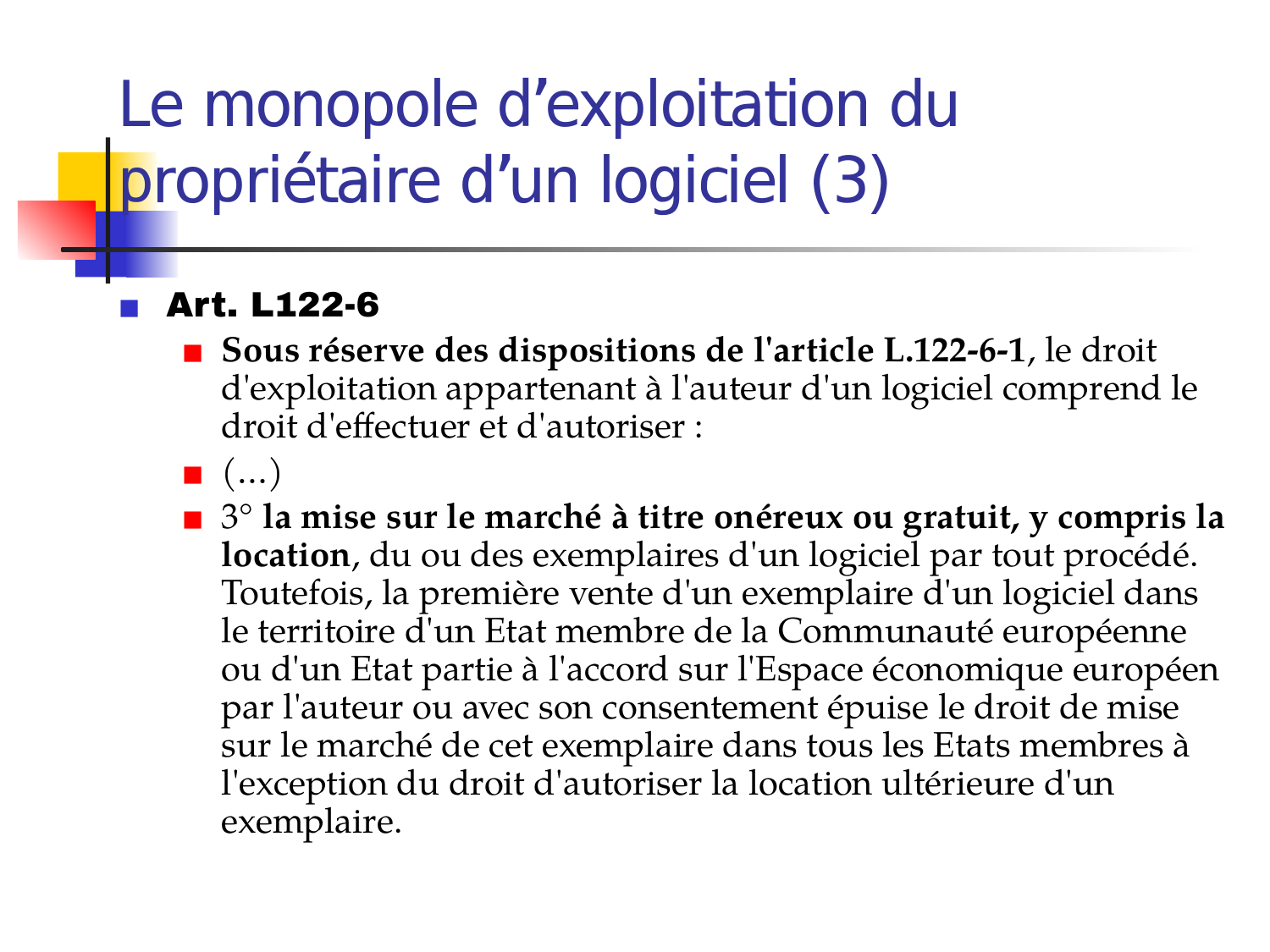

# Le monopole d’exploitation du propriétaire d’un logiciel (3)
Art. L122-6
Sous réserve des dispositions de l'article L.122-6-1, le droit d'exploitation appartenant à l'auteur d'un logiciel comprend le droit d'effectuer et d'autoriser :
(…)
3° la mise sur le marché à titre onéreux ou gratuit, y compris la location, du ou des exemplaires d'un logiciel par tout procédé. Toutefois, la première vente d'un exemplaire d'un logiciel dans le territoire d'un Etat membre de la Communauté européenne ou d'un Etat partie à l'accord sur l'Espace économique européen par l'auteur ou avec son consentement épuise le droit de mise sur le marché de cet exemplaire dans tous les Etats membres à l'exception du droit d'autoriser la location ultérieure d'un exemplaire.